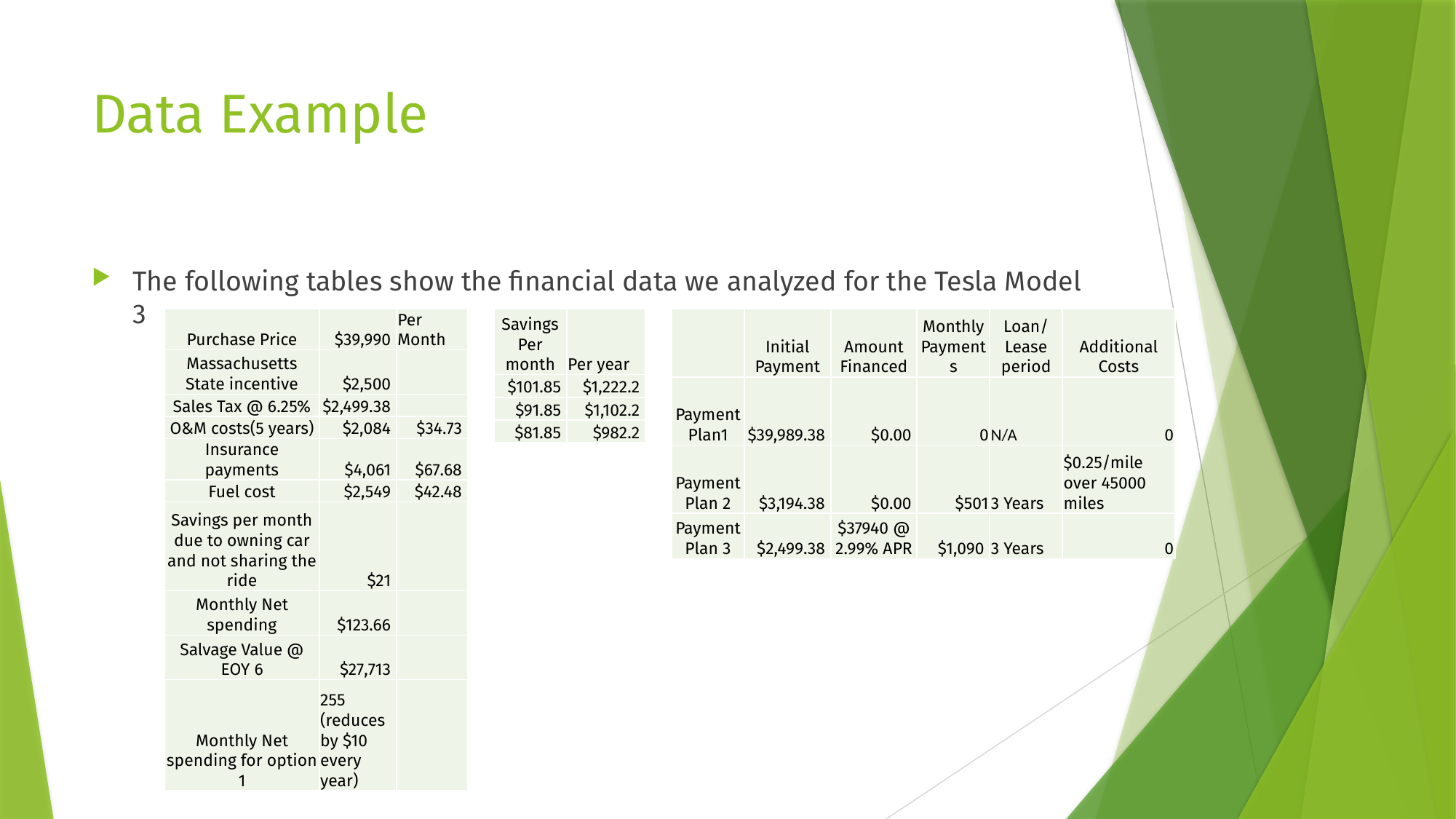

# Data Example
The following tables show the financial data we analyzed for the Tesla Model 3

| Purchase Price | $39,990 | Per Month |
| --- | --- | --- |
| Massachusetts State incentive | $2,500 |  |
| Sales Tax @ 6.25% | $2,499.38 |  |
| O&M costs(5 years) | $2,084 | $34.73 |
| Insurance payments | $4,061 | $67.68 |
| Fuel cost | $2,549 | $42.48 |
| Savings per month due to owning car and not sharing the ride | $21 |  |
| Monthly Net spending | $123.66 |  |
| Salvage Value @ EOY 6 | $27,713 |  |
| Monthly Net spending for option 1 | 255 (reduces by $10 every year) |  |
| Savings Per month | Per year |
| --- | --- |
| $101.85 | $1,222.2 |
| $91.85 | $1,102.2 |
| $81.85 | $982.2 |
|  | Initial Payment | Amount Financed | Monthly Payments | Loan/Lease period | Additional Costs |
| --- | --- | --- | --- | --- | --- |
| Payment Plan1 | $39,989.38 | $0.00 | 0 | N/A | 0 |
| Payment Plan 2 | $3,194.38 | $0.00 | $501 | 3 Years | $0.25/mile over 45000 miles |
| Payment Plan 3 | $2,499.38 | $37940 @ 2.99% APR | $1,090 | 3 Years | 0 |